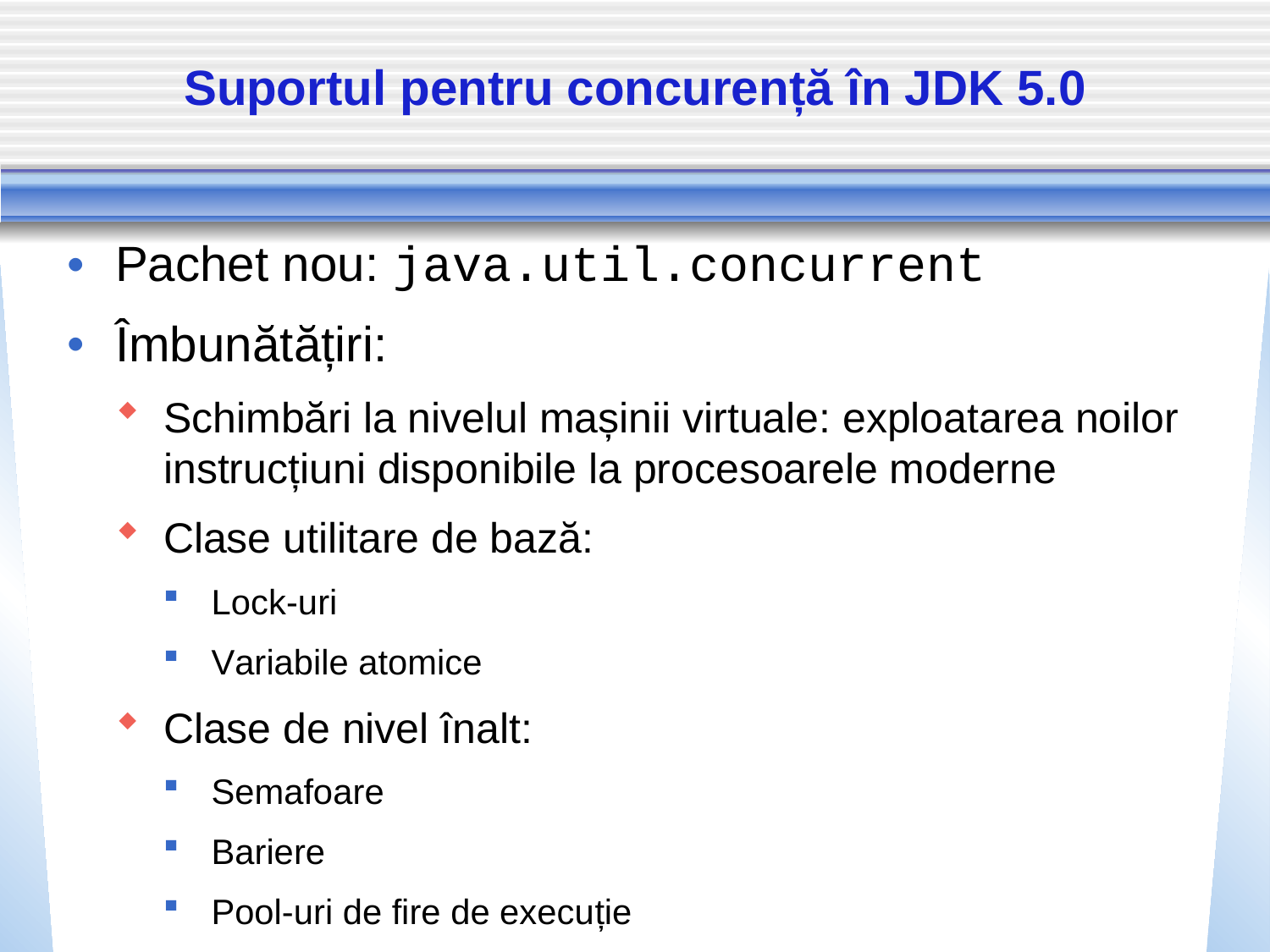

# Suportul pentru concurență în JDK 5.0
Pachet nou: java.util.concurrent
Îmbunătățiri:
Schimbări la nivelul mașinii virtuale: exploatarea noilor instrucțiuni disponibile la procesoarele moderne
Clase utilitare de bază:
Lock-uri
Variabile atomice
Clase de nivel înalt:
Semafoare
Bariere
Pool-uri de fire de execuție